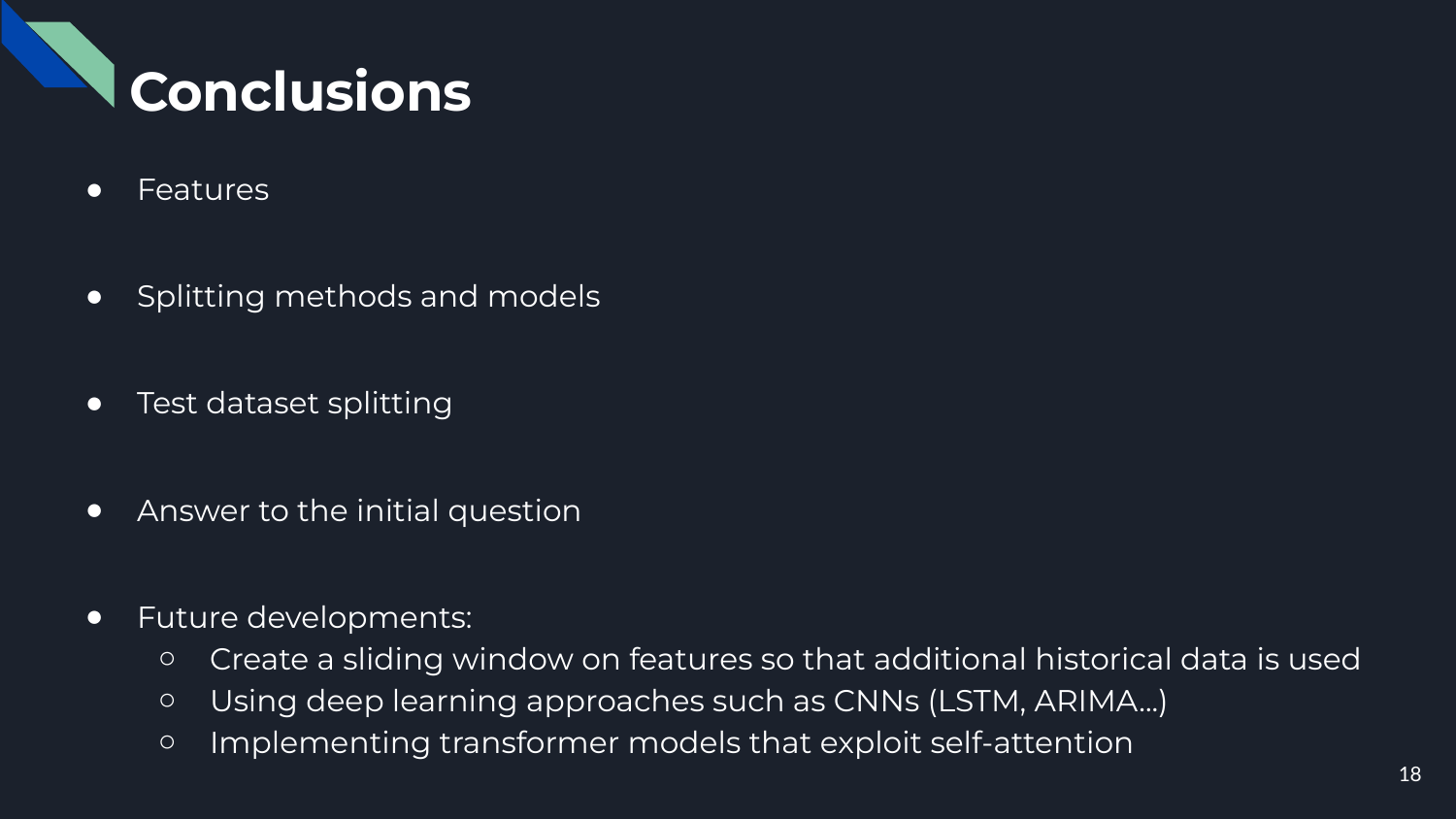

Conclusions
Features

Splitting methods and models

Test dataset splitting

Answer to the initial question

Future developments:
Create a sliding window on features so that additional historical data is used
Using deep learning approaches such as CNNs (LSTM, ARIMA...)
Implementing transformer models that exploit self-attention
18